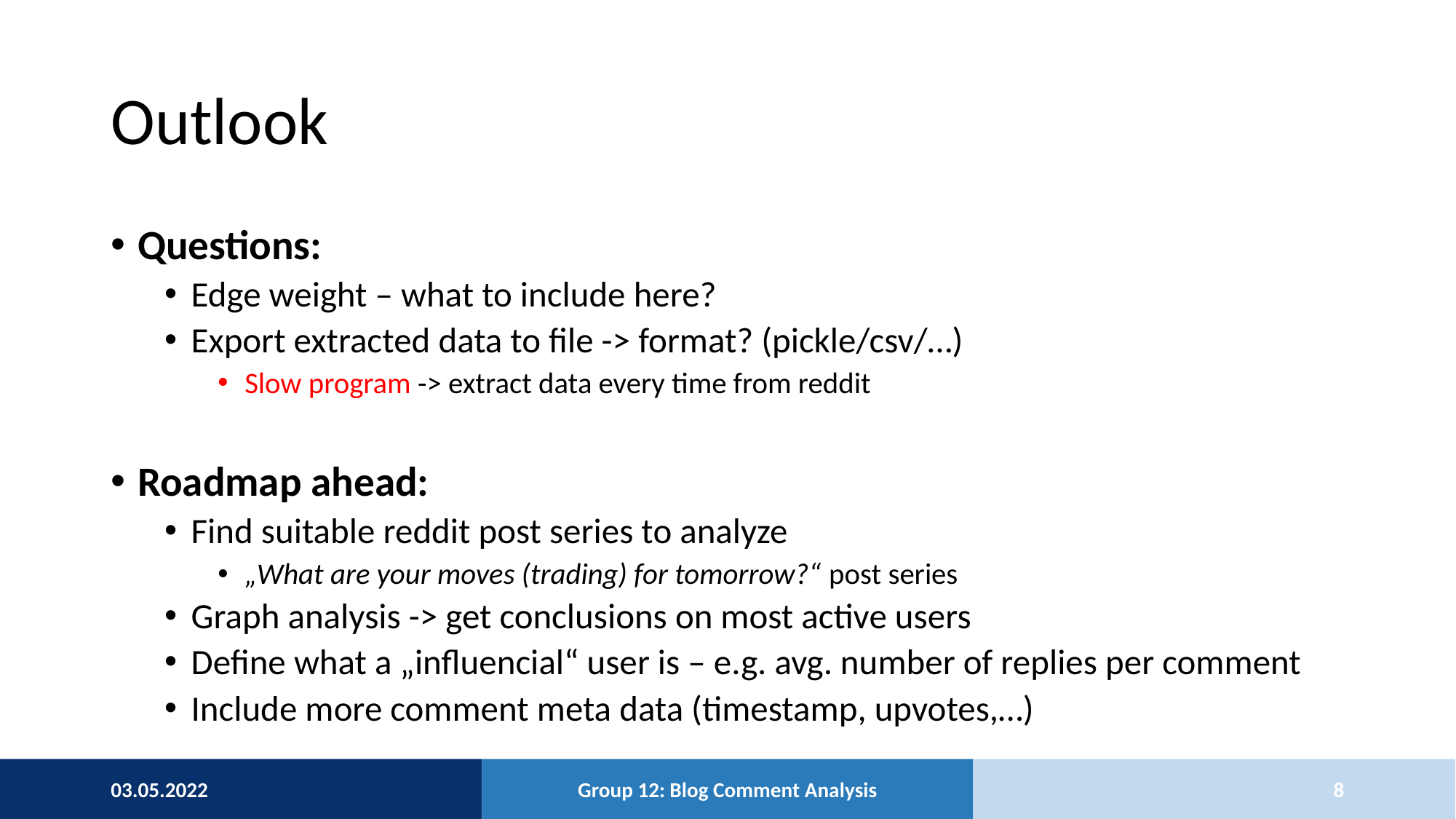

# Outlook
Questions:
Edge weight – what to include here?
Export extracted data to file -> format? (pickle/csv/…)
Slow program -> extract data every time from reddit

Roadmap ahead:
Find suitable reddit post series to analyze
„What are your moves (trading) for tomorrow?“ post series
Graph analysis -> get conclusions on most active users
Define what a „influencial“ user is – e.g. avg. number of replies per comment
Include more comment meta data (timestamp, upvotes,…)

03.05.2022
Group 12: Blog Comment Analysis
8